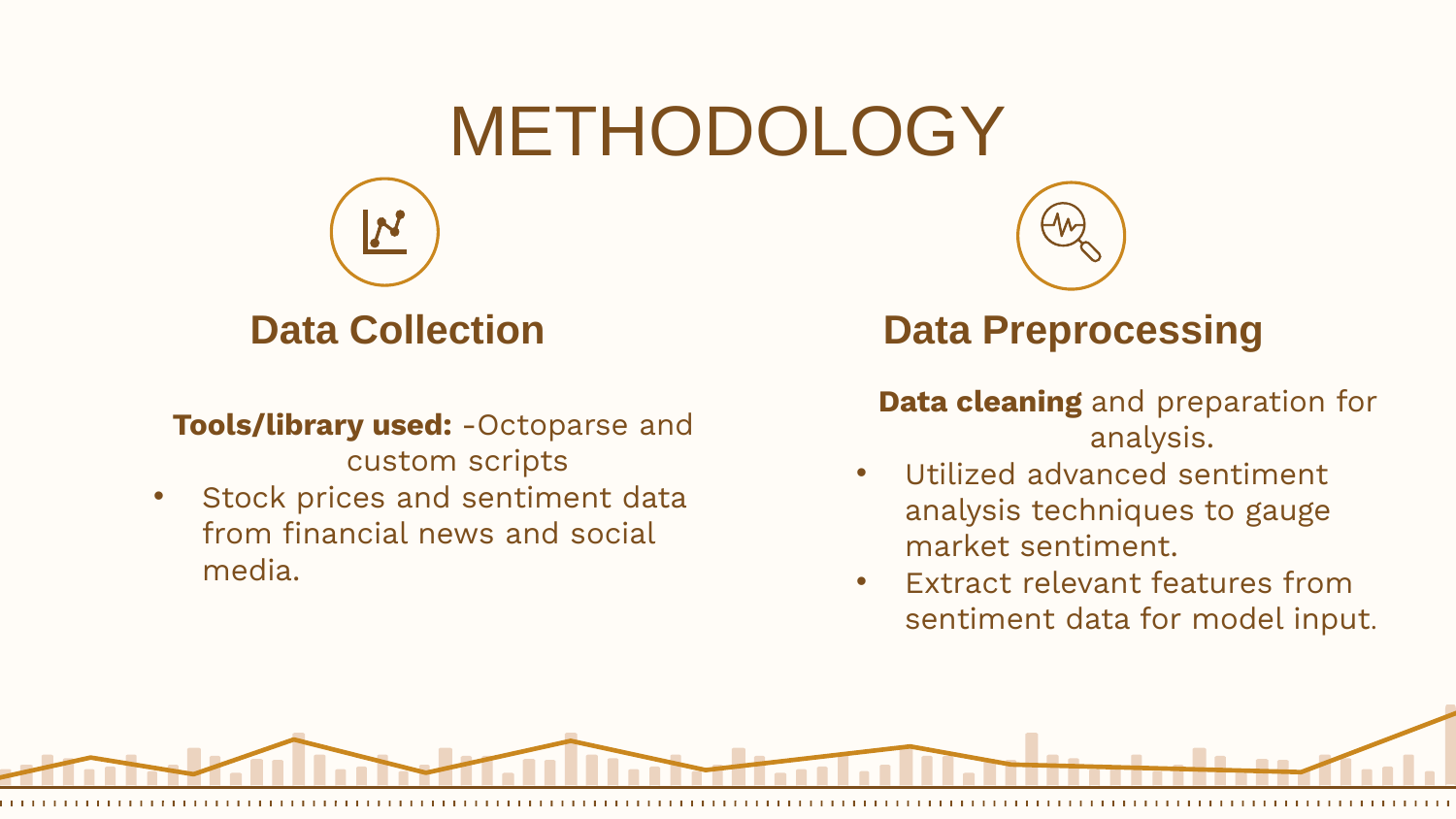

# METHODOLOGY

Data Collection
Data Preprocessing
Data cleaning and preparation for analysis.
Utilized advanced sentiment analysis techniques to gauge market sentiment.
Extract relevant features from sentiment data for model input.
Tools/library used: -Octoparse and custom scripts
Stock prices and sentiment data from financial news and social media.